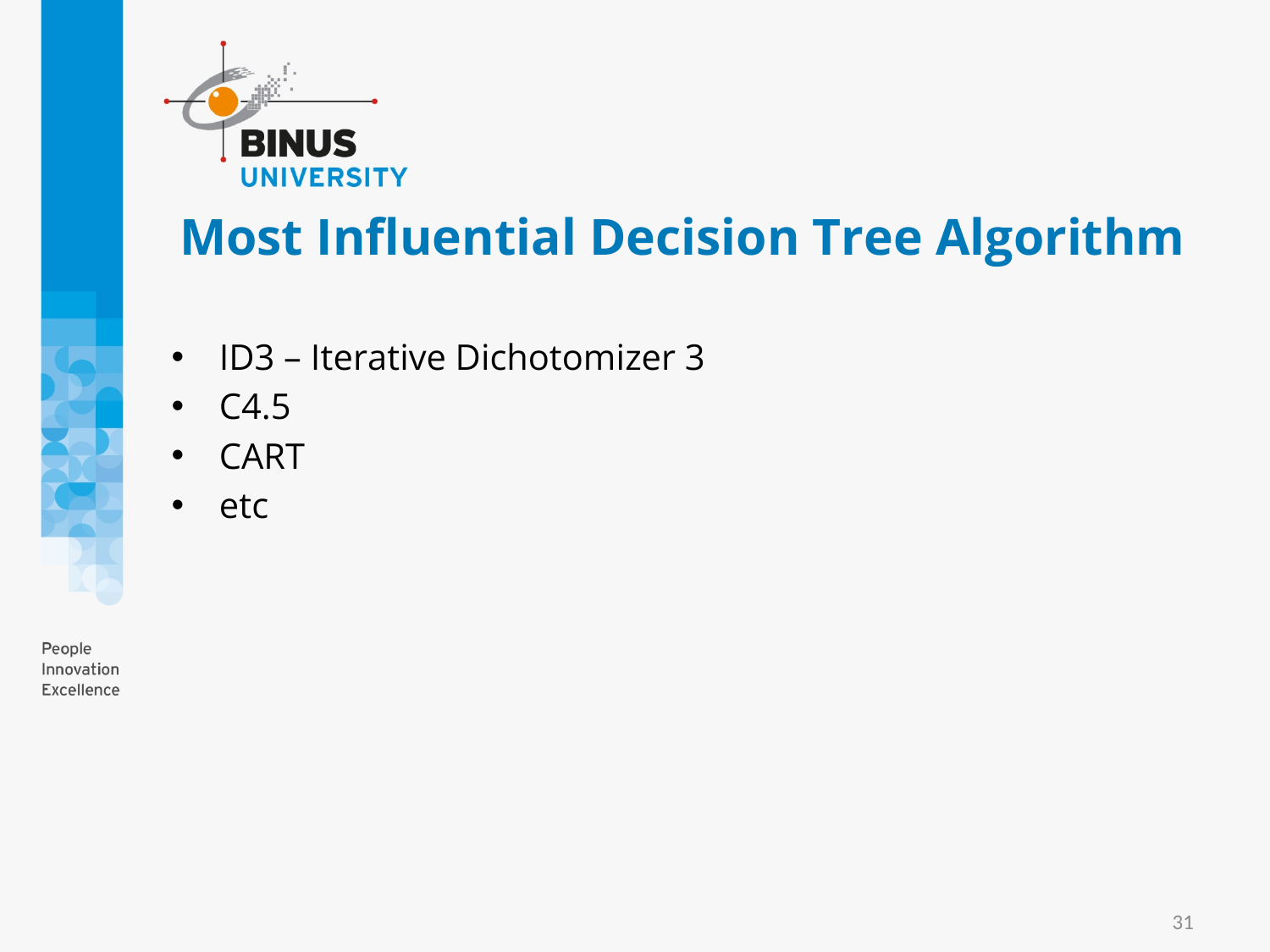

# Most Influential Decision Tree Algorithm

ID3 – Iterative Dichotomizer 3
C4.5
CART
etc
31